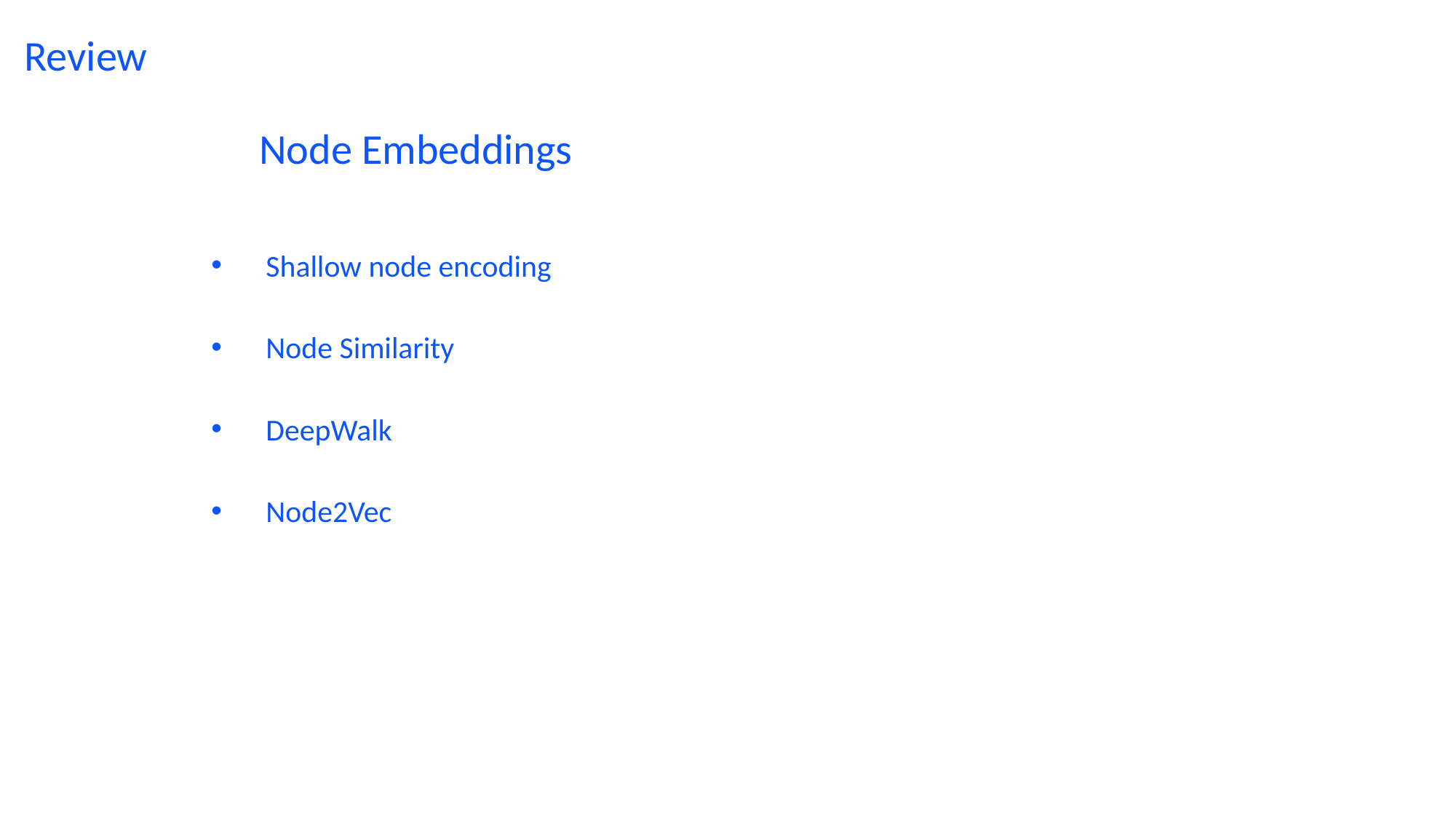

# Review
 Node Embeddings
Shallow node encoding

Node Similarity

DeepWalk

Node2Vec